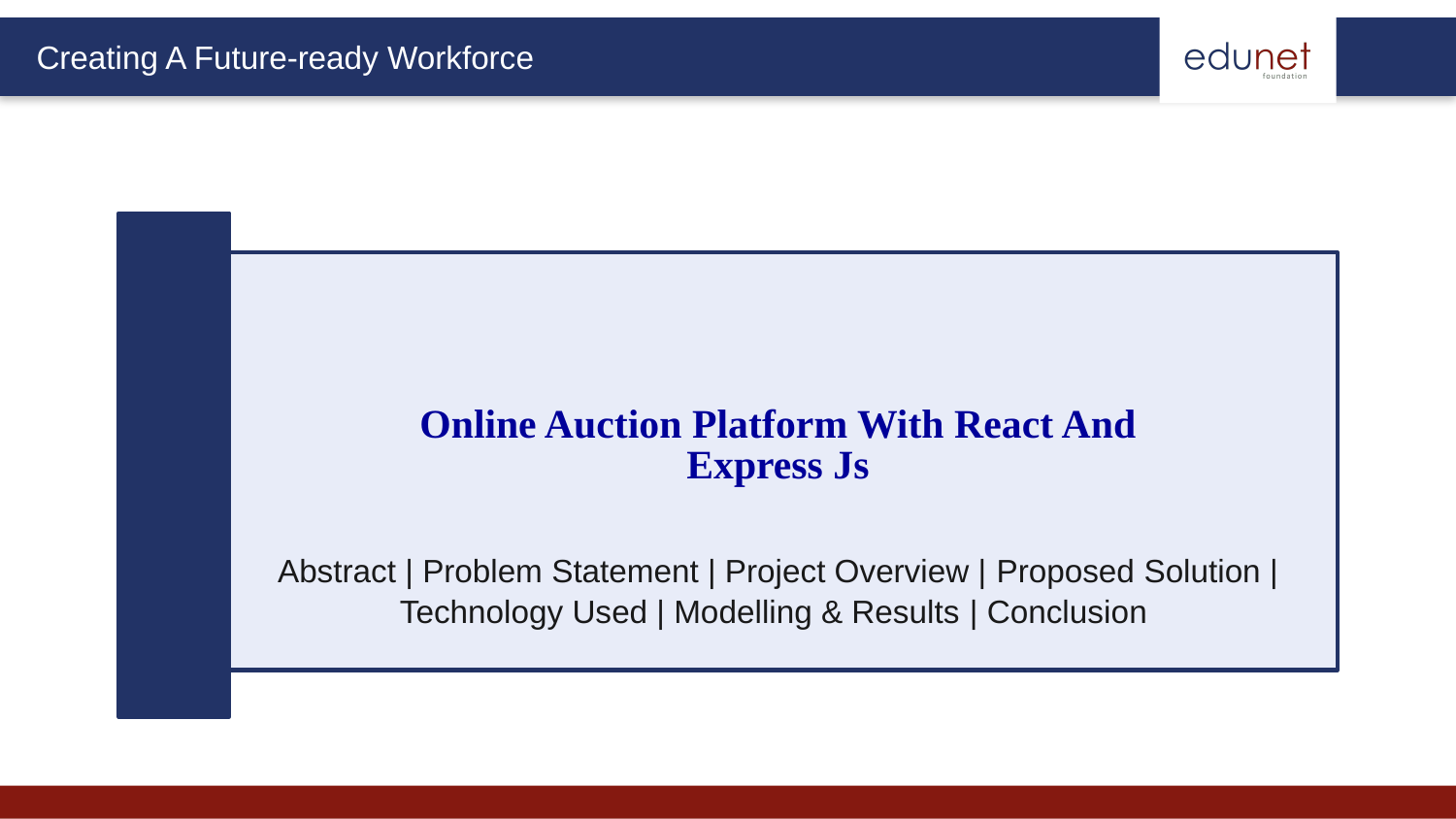

Online Auction Platform With React And Express Js

Abstract | Problem Statement | Project Overview | Proposed Solution | Technology Used | Modelling & Results | Conclusion